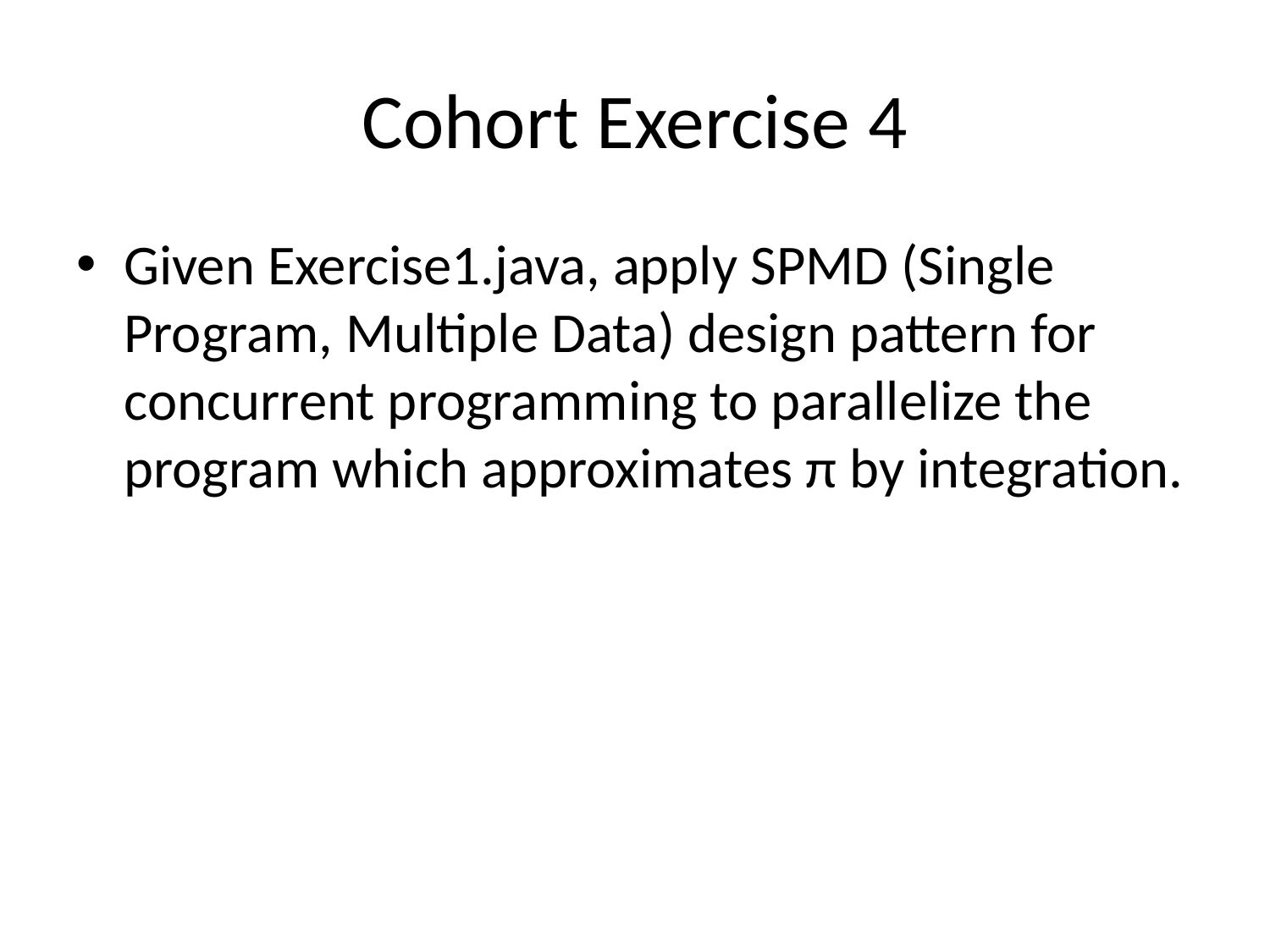

# Cohort Exercise 4
Given Exercise1.java, apply SPMD (Single Program, Multiple Data) design pattern for concurrent programming to parallelize the program which approximates π by integration.